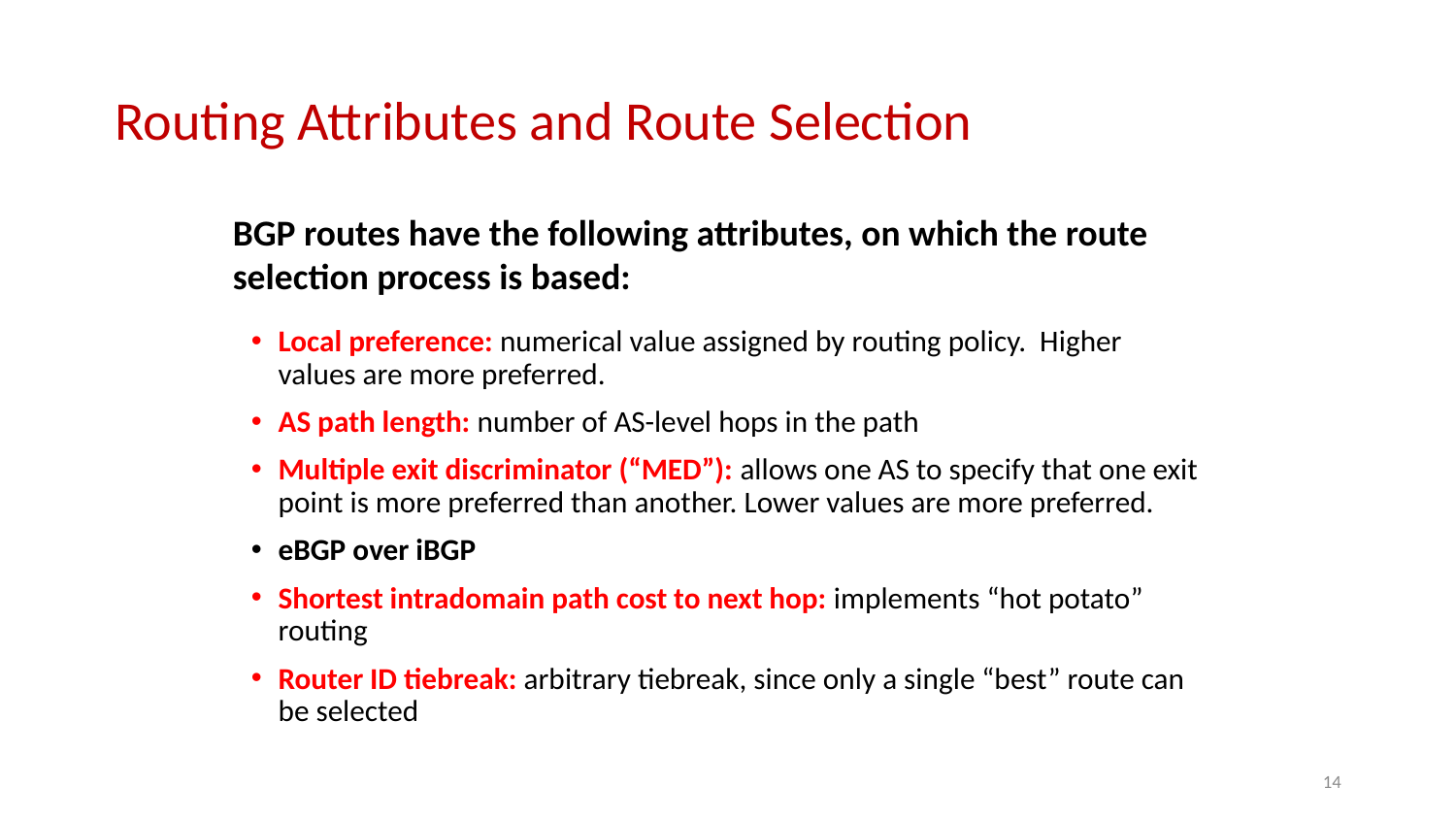

# Routing Attributes and Route Selection
BGP routes have the following attributes, on which the route selection process is based:
Local preference: numerical value assigned by routing policy.  Higher values are more preferred.
AS path length: number of AS-level hops in the path
Multiple exit discriminator (“MED”): allows one AS to specify that one exit point is more preferred than another. Lower values are more preferred.
eBGP over iBGP
Shortest intradomain path cost to next hop: implements “hot potato” routing
Router ID tiebreak: arbitrary tiebreak, since only a single “best” route can be selected
14